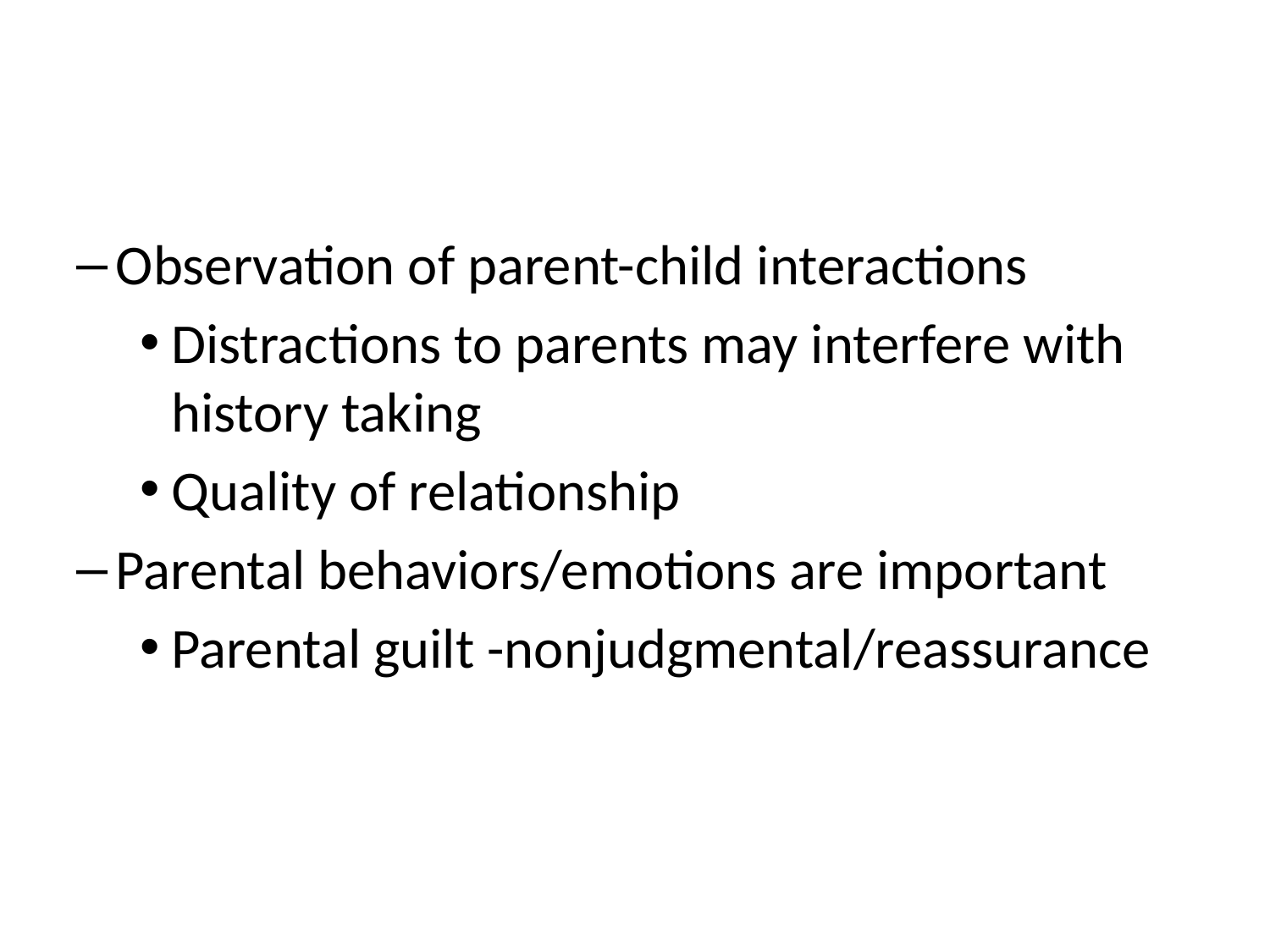

#
Observation of parent-child interactions
Distractions to parents may interfere with history taking
Quality of relationship
Parental behaviors/emotions are important
Parental guilt -nonjudgmental/reassurance